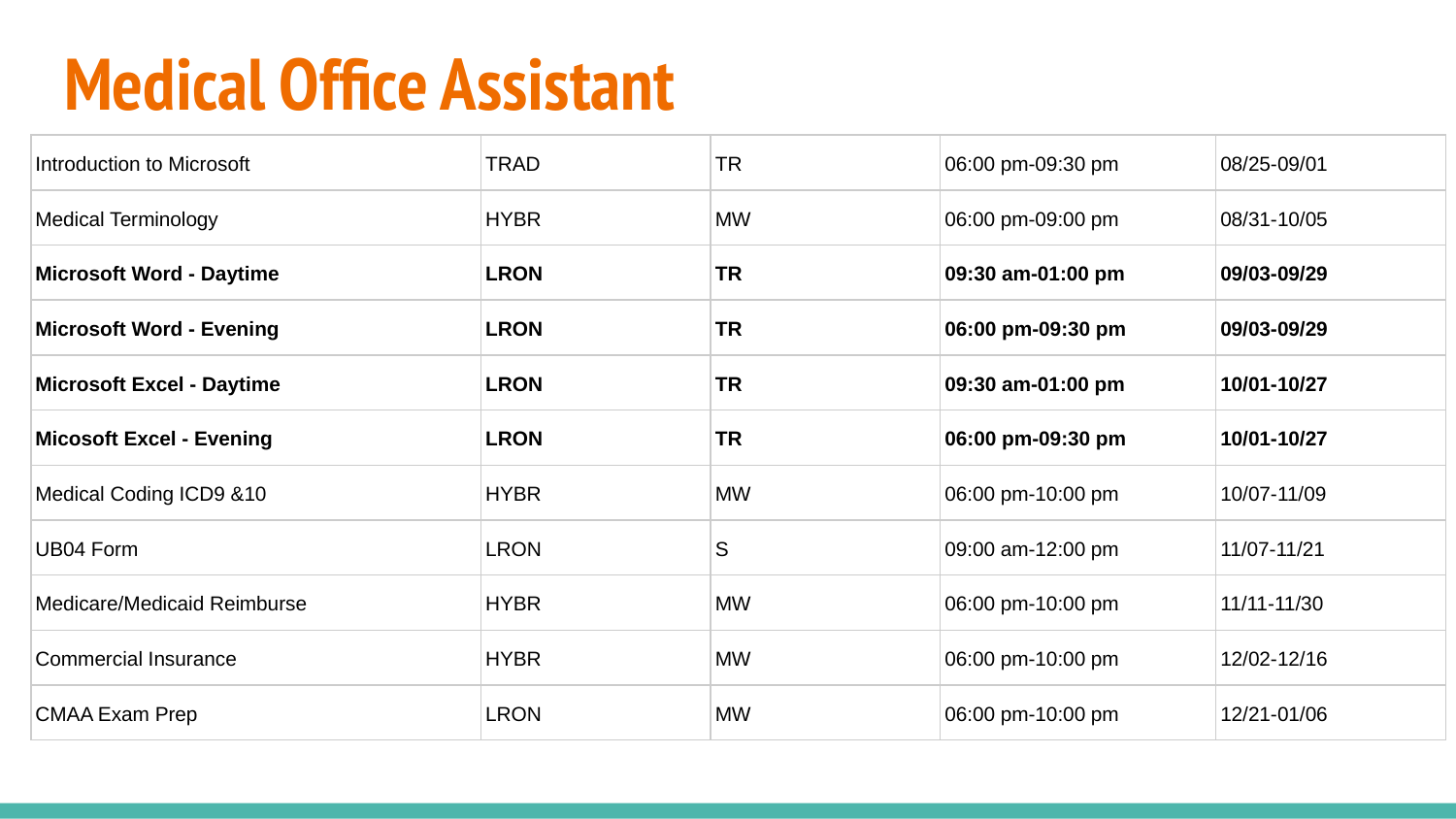

# Medical Office Assistant
| Introduction to Microsoft | TRAD | TR | 06:00 pm-09:30 pm | 08/25-09/01 |
| --- | --- | --- | --- | --- |
| Medical Terminology | HYBR | MW | 06:00 pm-09:00 pm | 08/31-10/05 |
| Microsoft Word - Daytime | LRON | TR | 09:30 am-01:00 pm | 09/03-09/29 |
| Microsoft Word - Evening | LRON | TR | 06:00 pm-09:30 pm | 09/03-09/29 |
| Microsoft Excel - Daytime | LRON | TR | 09:30 am-01:00 pm | 10/01-10/27 |
| Micosoft Excel - Evening | LRON | TR | 06:00 pm-09:30 pm | 10/01-10/27 |
| Medical Coding ICD9 &10 | HYBR | MW | 06:00 pm-10:00 pm | 10/07-11/09 |
| UB04 Form | LRON | S | 09:00 am-12:00 pm | 11/07-11/21 |
| Medicare/Medicaid Reimburse | HYBR | MW | 06:00 pm-10:00 pm | 11/11-11/30 |
| Commercial Insurance | HYBR | MW | 06:00 pm-10:00 pm | 12/02-12/16 |
| CMAA Exam Prep | LRON | MW | 06:00 pm-10:00 pm | 12/21-01/06 |